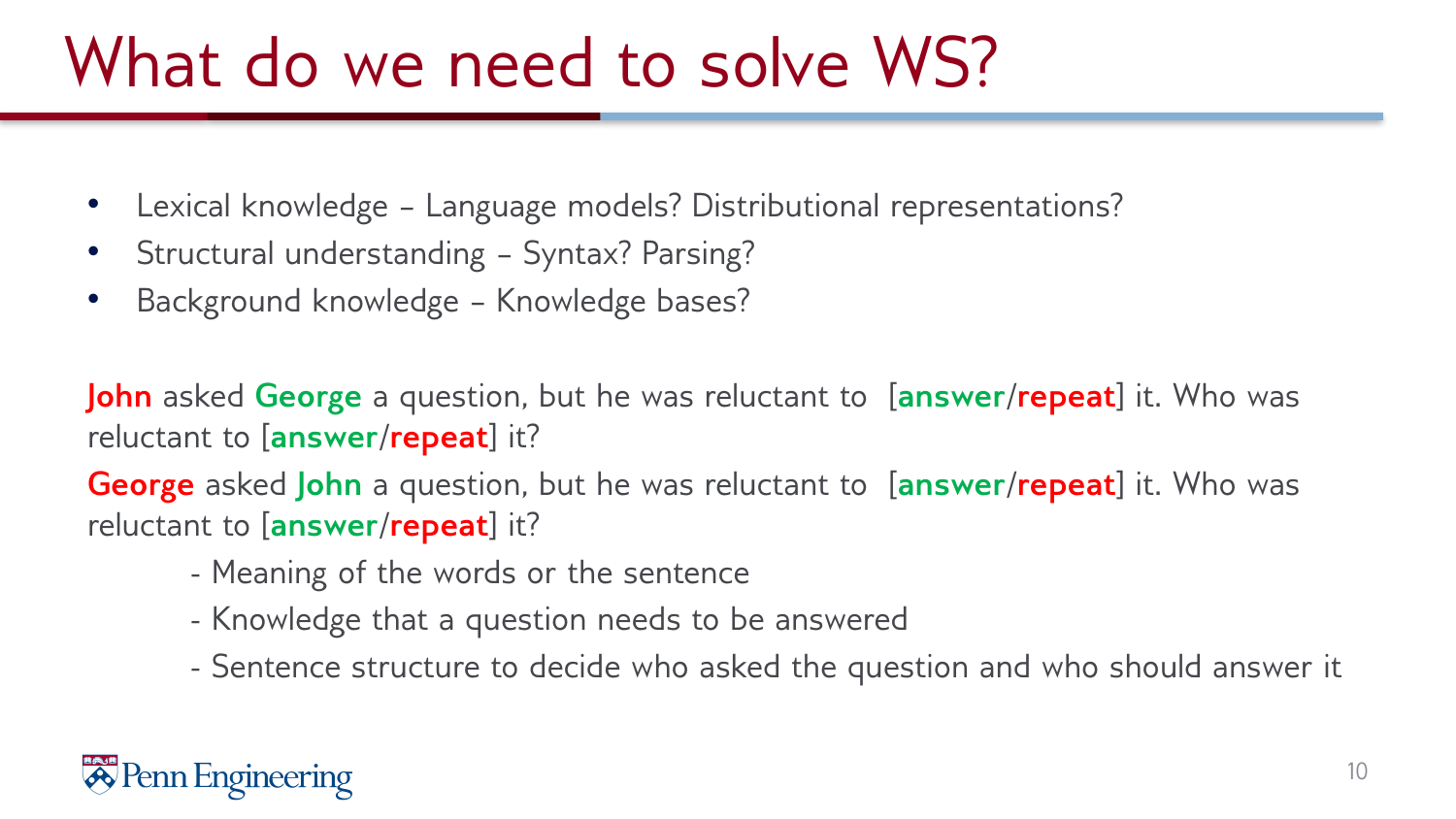

# What do we need to solve WS?
Lexical knowledge – Language models? Distributional representations?
Structural understanding – Syntax? Parsing?
Background knowledge – Knowledge bases?

John asked George a question, but he was reluctant to  [answer/repeat] it. Who was reluctant to [answer/repeat] it?
George asked John a question, but he was reluctant to  [answer/repeat] it. Who was reluctant to [answer/repeat] it?
	- Meaning of the words or the sentence
	- Knowledge that a question needs to be answered
	- Sentence structure to decide who asked the question and who should answer it

10